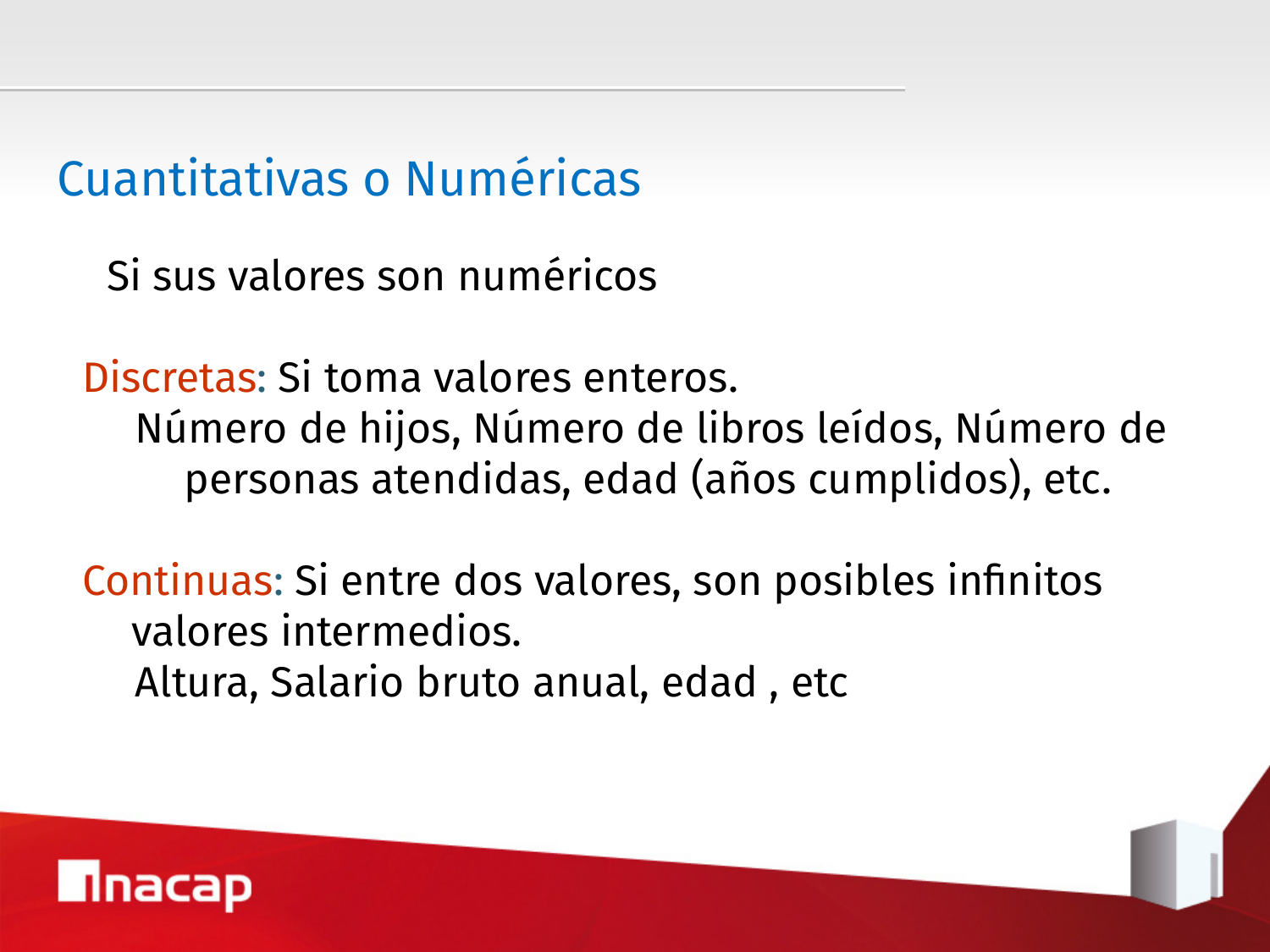

#

Cuantitativas o Numéricas

	Si sus valores son numéricos

Discretas: Si toma valores enteros.
Número de hijos, Número de libros leídos, Número de personas atendidas, edad (años cumplidos), etc.

Continuas: Si entre dos valores, son posibles infinitos valores intermedios.
Altura, Salario bruto anual, edad , etc